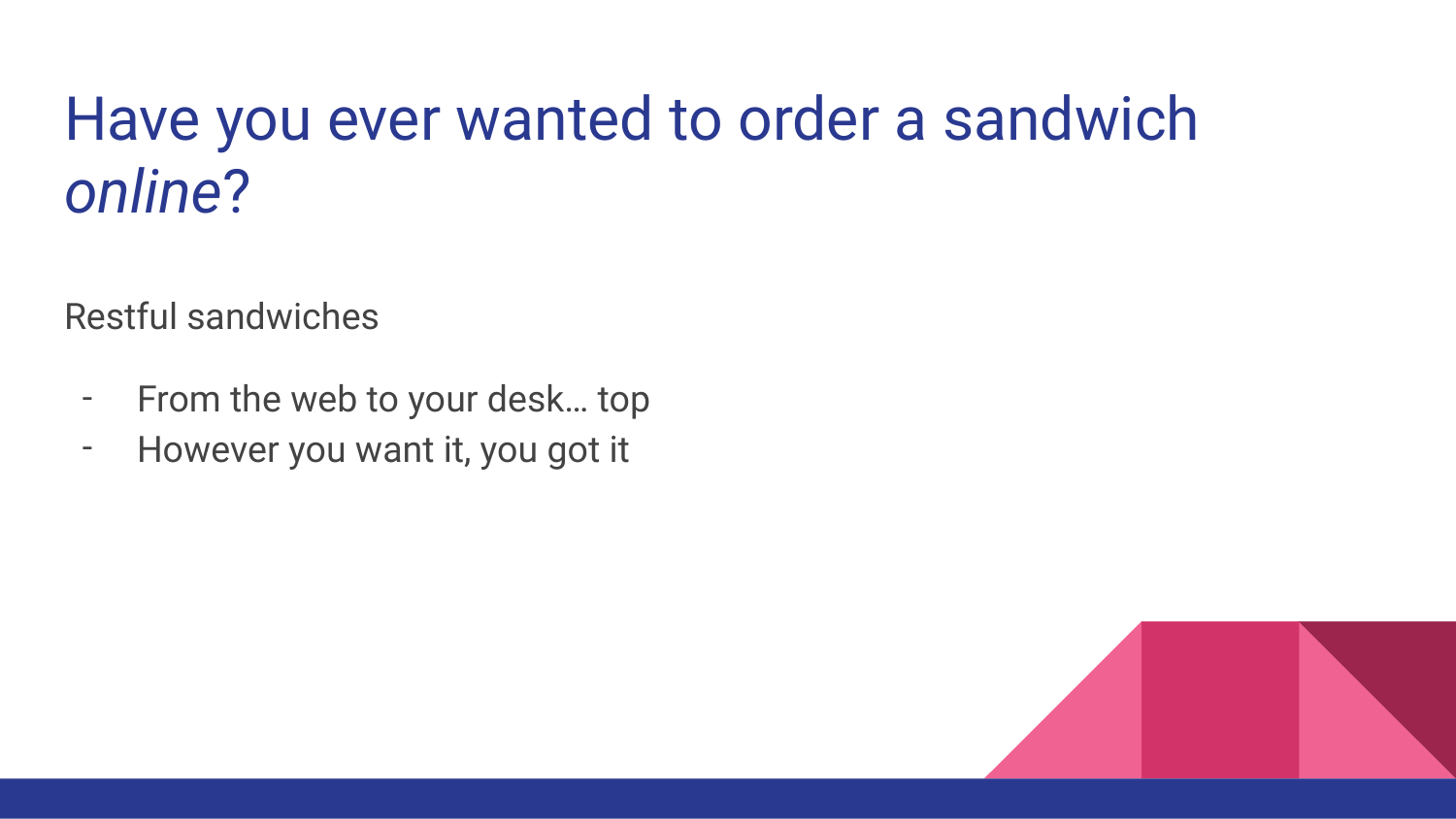

# Have you ever wanted to order a sandwich online?

Restful sandwiches
From the web to your desk… top
However you want it, you got it